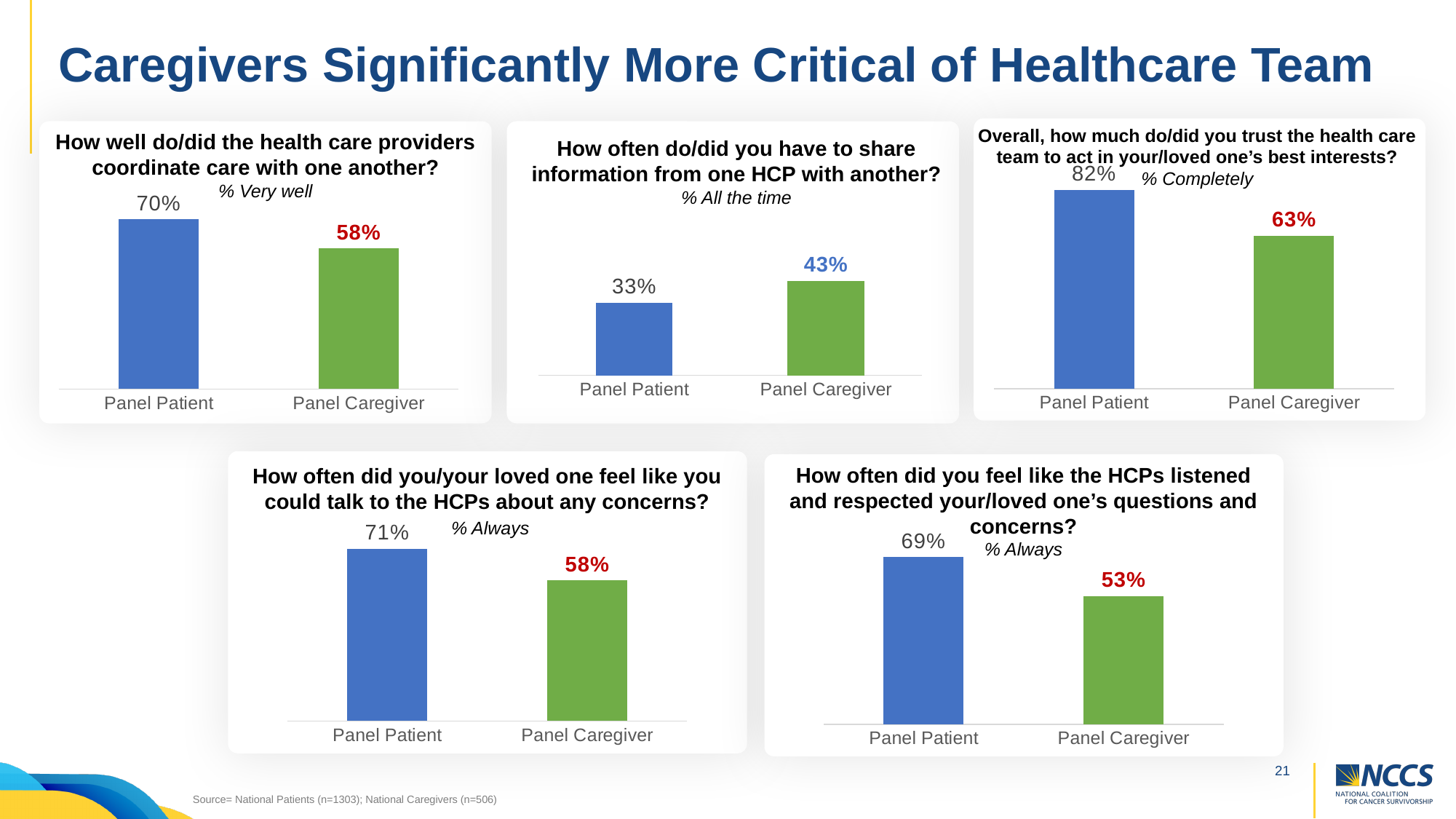

# Caregivers Significantly More Critical of Healthcare Team
Overall, how much do/did you trust the health care team to act in your/loved one’s best interests?
% Completely
70%

### Chart

| Category |
|---|

### Chart

| Category |
|---|
70%
How well do/did the health care providers coordinate care with one another?
% Very well

How often do/did you have to share information from one HCP with another?
% All the time

### Chart

| Category |
|---|

### Chart

| Category | All the time |
|---|---|
| Panel Patient | 0.33 |
| Panel Caregiver | 0.43 |

### Chart

| Category | Completely |
|---|---|
| Panel Patient | 0.82 |
| Panel Caregiver | 0.63 |

### Chart

| Category | Very well |
|---|---|
| Panel Patient | 0.7 |
| Panel Caregiver | 0.58 |
How often did you/your loved one feel like you could talk to the HCPs about any concerns?
 % Always

### Chart

| Category |
|---|

### Chart

| Category |
|---|
How often did you feel like the HCPs listened and respected your/loved one’s questions and concerns?
% Always

### Chart

| Category |
|---|

### Chart

| Category | Always |
|---|---|
| Panel Patient | 0.71 |
| Panel Caregiver | 0.58 |

### Chart

| Category | Always |
|---|---|
| Panel Patient | 0.69 |
| Panel Caregiver | 0.53 |
Source= National Patients (n=1303); National Caregivers (n=506)